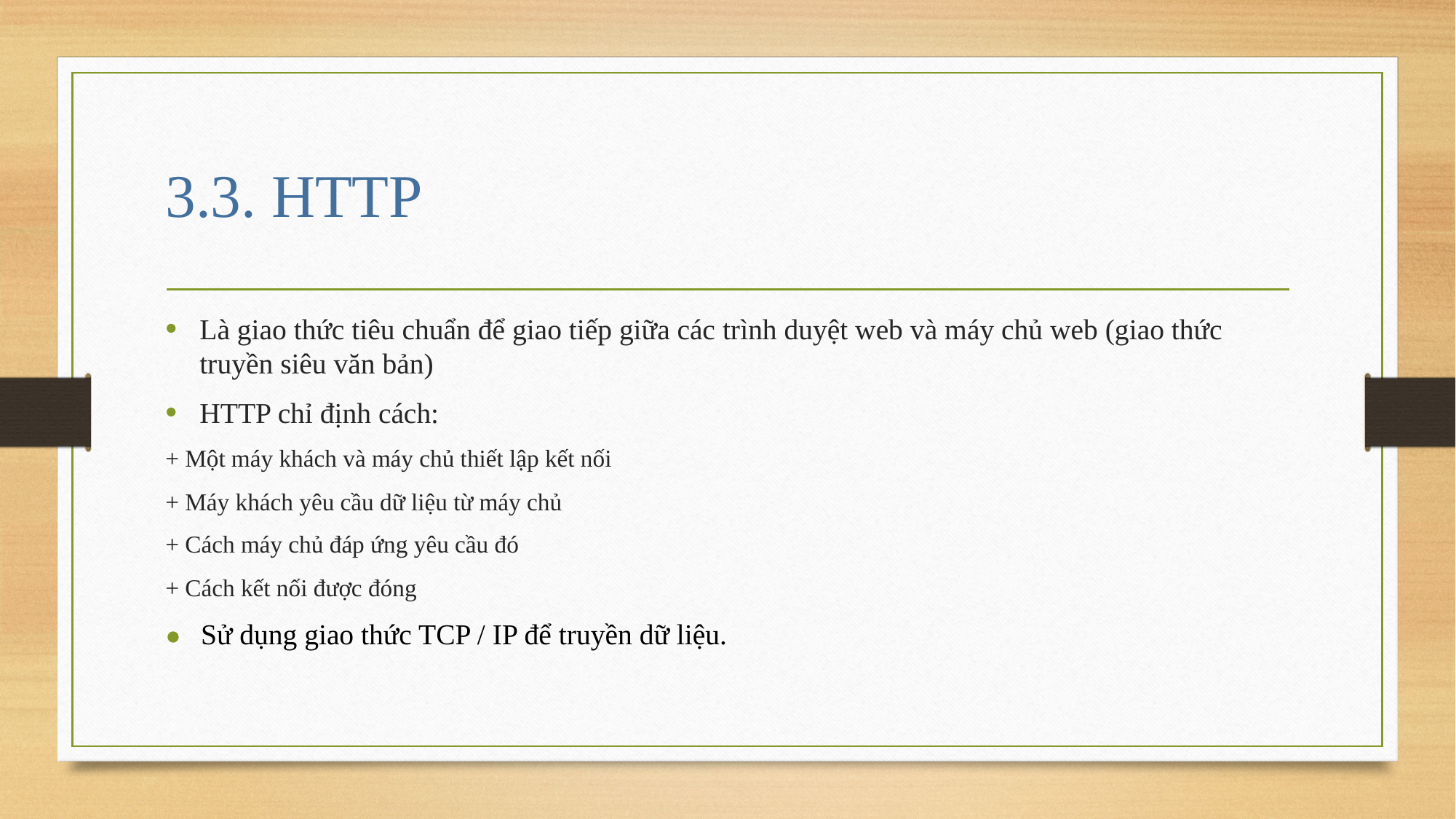

# 3.3. HTTP
Là giao thức tiêu chuẩn để giao tiếp giữa các trình duyệt web và máy chủ web (giao thức truyền siêu văn bản)
HTTP chỉ định cách:
+ Một máy khách và máy chủ thiết lập kết nối
+ Máy khách yêu cầu dữ liệu từ máy chủ
+ Cách máy chủ đáp ứng yêu cầu đó
+ Cách kết nối được đóng
●   Sử dụng giao thức TCP / IP để truyền dữ liệu.